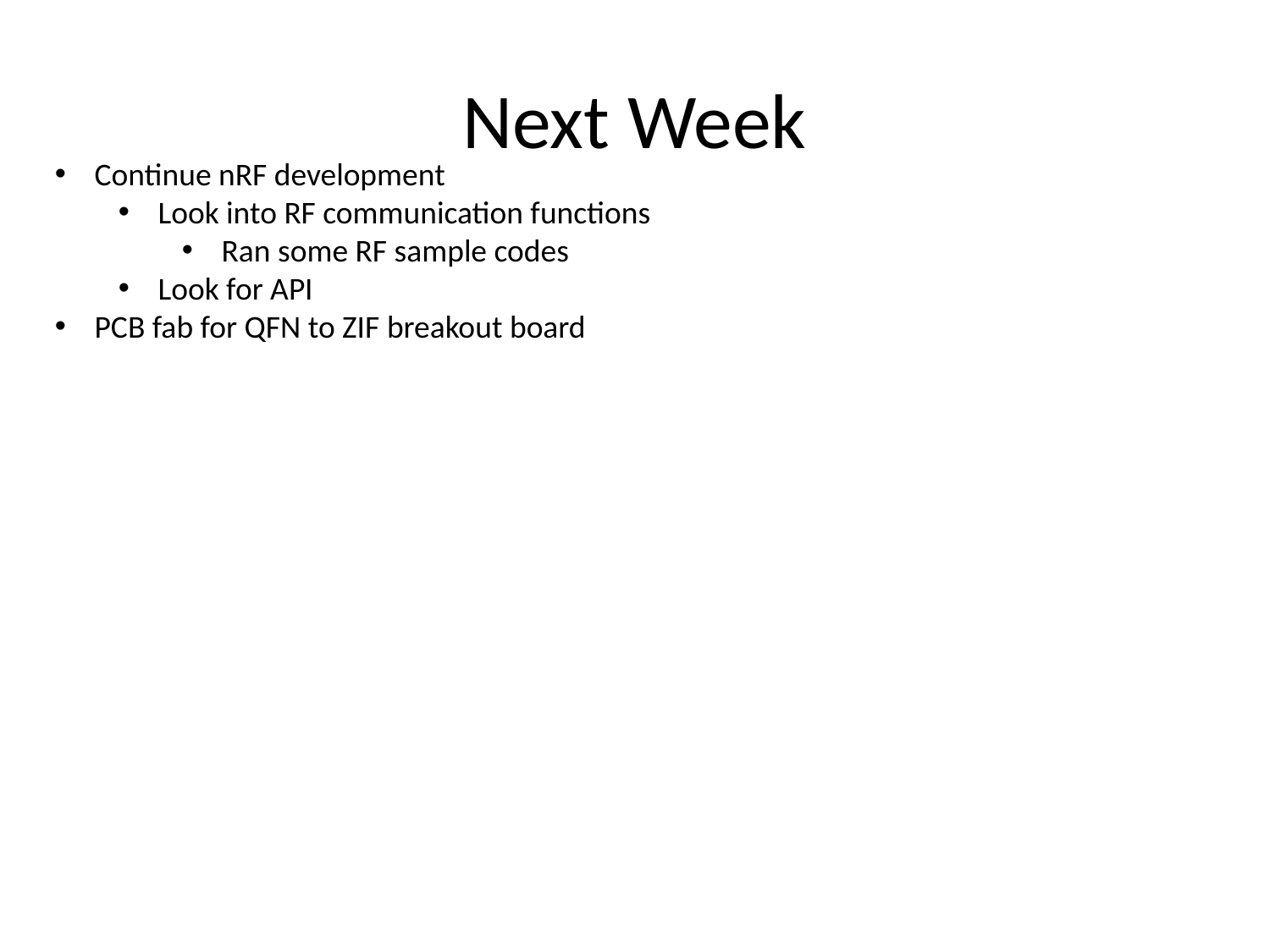

# Next Week
Continue nRF development
Look into RF communication functions
Ran some RF sample codes
Look for API
PCB fab for QFN to ZIF breakout board